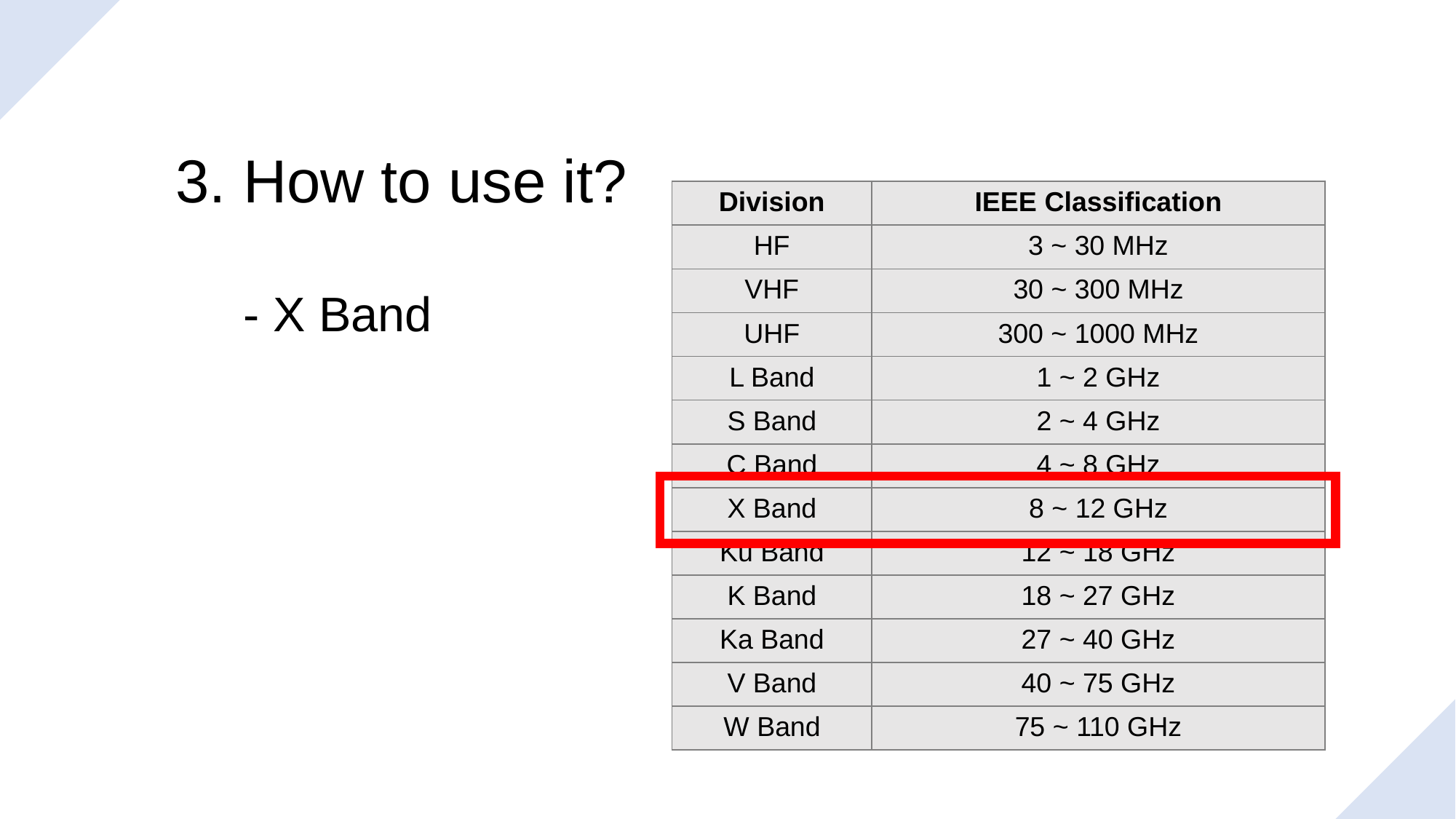

3. How to use it?
| Division | IEEE Classification |
| --- | --- |
| HF | 3 ~ 30 MHz |
| VHF | 30 ~ 300 MHz |
| UHF | 300 ~ 1000 MHz |
| L Band | 1 ~ 2 GHz |
| S Band | 2 ~ 4 GHz |
| C Band | 4 ~ 8 GHz |
| X Band | 8 ~ 12 GHz |
| Ku Band | 12 ~ 18 GHz |
| K Band | 18 ~ 27 GHz |
| Ka Band | 27 ~ 40 GHz |
| V Band | 40 ~ 75 GHz |
| W Band | 75 ~ 110 GHz |
- X Band